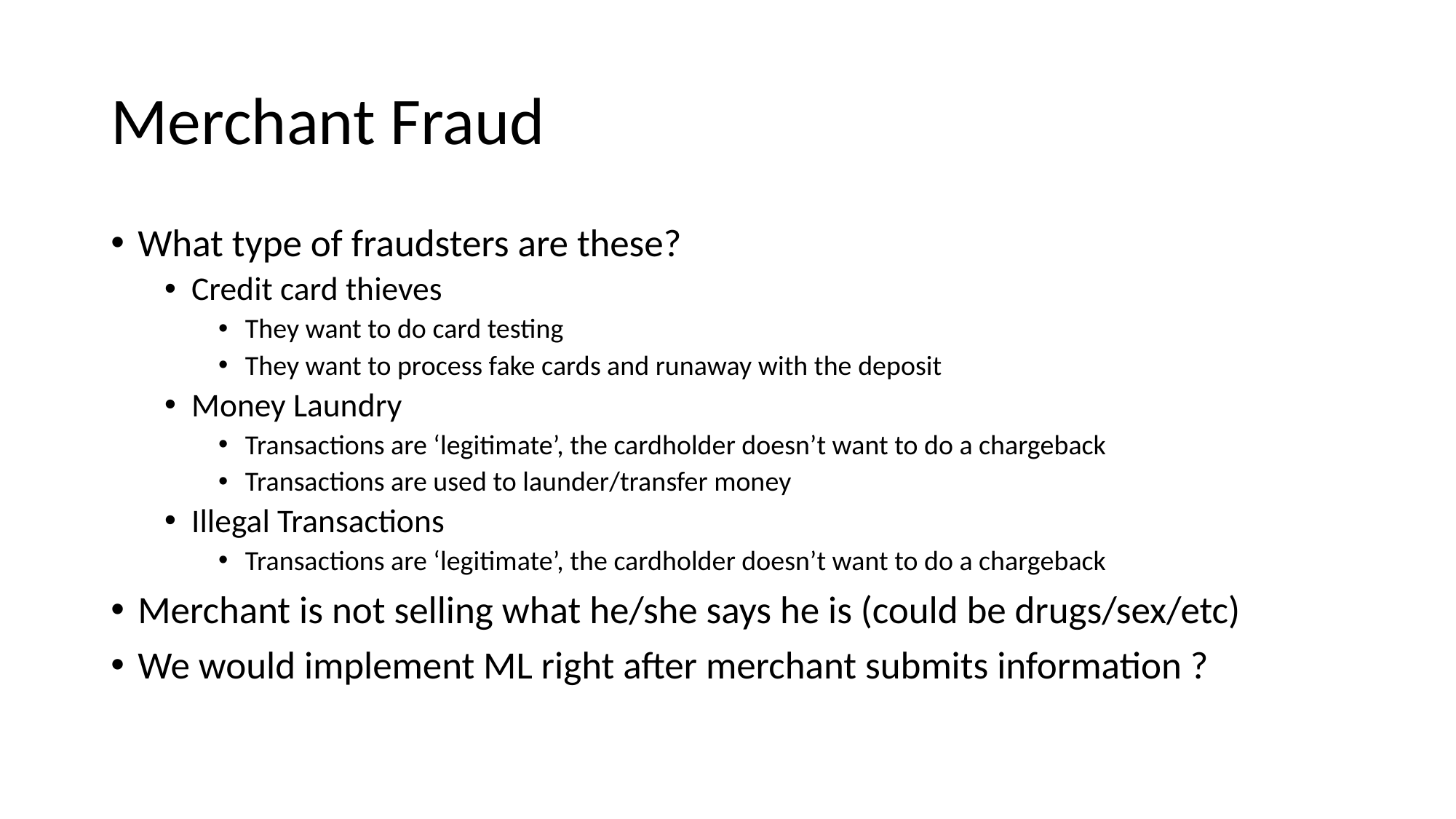

# Merchant Fraud
What type of fraudsters are these?
Credit card thieves
They want to do card testing
They want to process fake cards and runaway with the deposit
Money Laundry
Transactions are ‘legitimate’, the cardholder doesn’t want to do a chargeback
Transactions are used to launder/transfer money
Illegal Transactions
Transactions are ‘legitimate’, the cardholder doesn’t want to do a chargeback
Merchant is not selling what he/she says he is (could be drugs/sex/etc)
We would implement ML right after merchant submits information ?